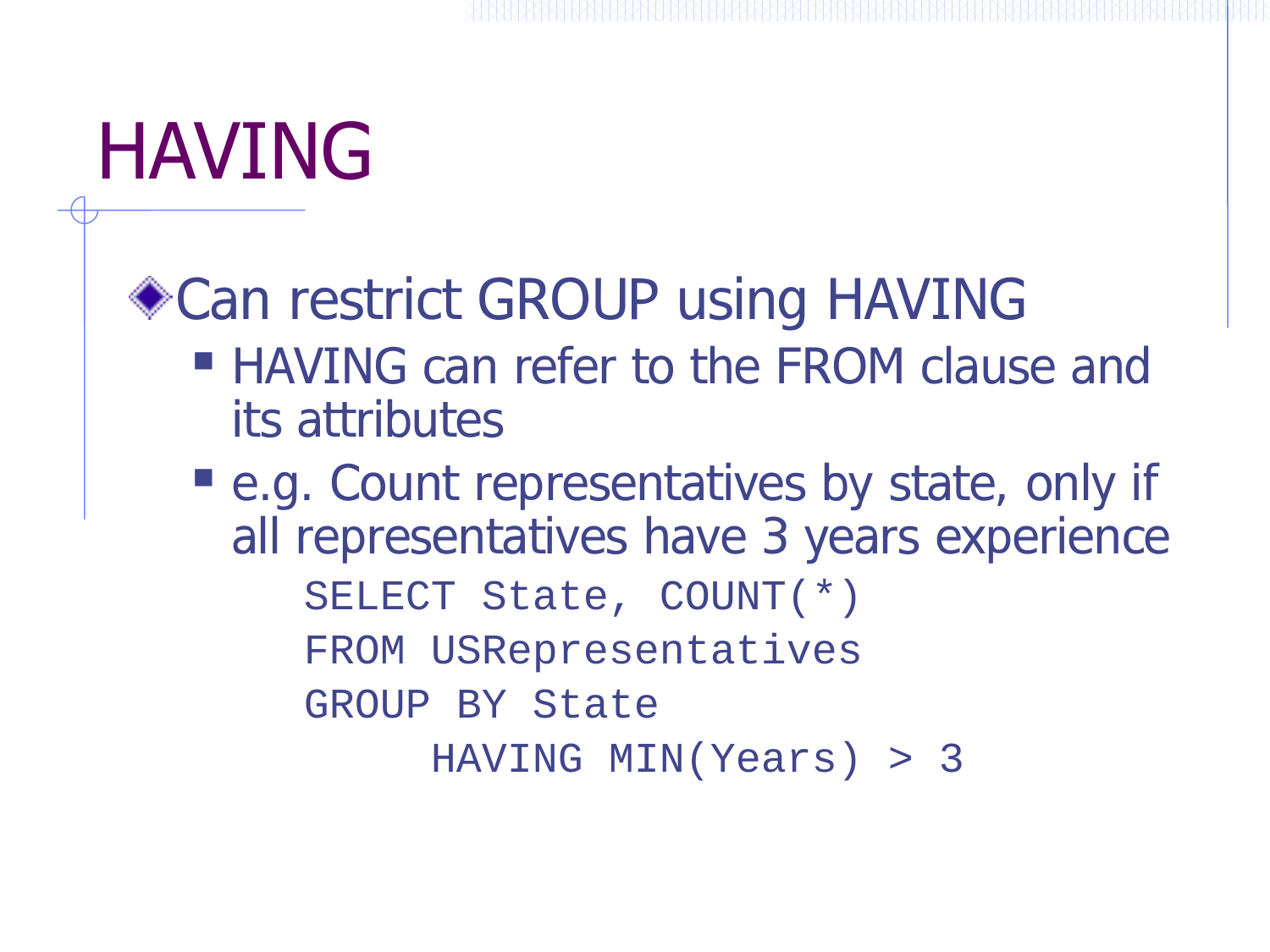

# HAVING
Can restrict GROUP using HAVING
HAVING can refer to the FROM clause and its attributes
e.g. Count representatives by state, only if all representatives have 3 years experience
		SELECT State, COUNT(*)
		FROM USRepresentatives
		GROUP BY State
   		HAVING MIN(Years) > 3